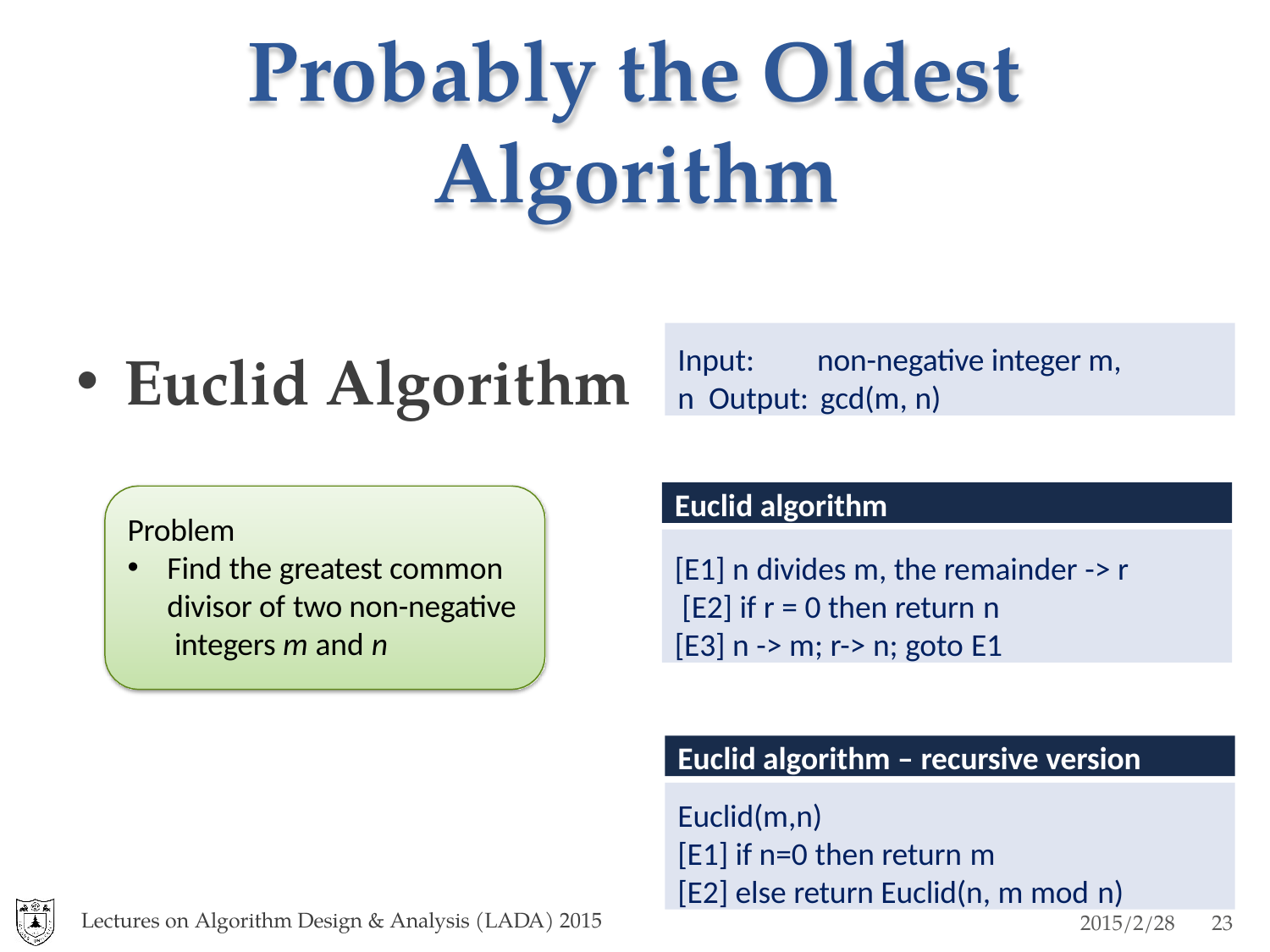

# Probably the Oldest  Algorithm

Specification
Input:	non-negative integer m, n  Output:		gcd(m, n)
Euclid Algorithm

Euclid algorithm

Problem
Find the greatest common  divisor of two non-negative  integers m and n
[E1] n divides m, the remainder -> r  [E2] if r = 0 then return n
[E3] n -> m; r-> n; goto E1
Euclid algorithm – recursive version
Euclid(m,n)
[E1] if n=0 then return m
[E2] else return Euclid(n, m mod n)
Lectures on Algorithm Design & Analysis (LADA) 2015
2015/2/28	23